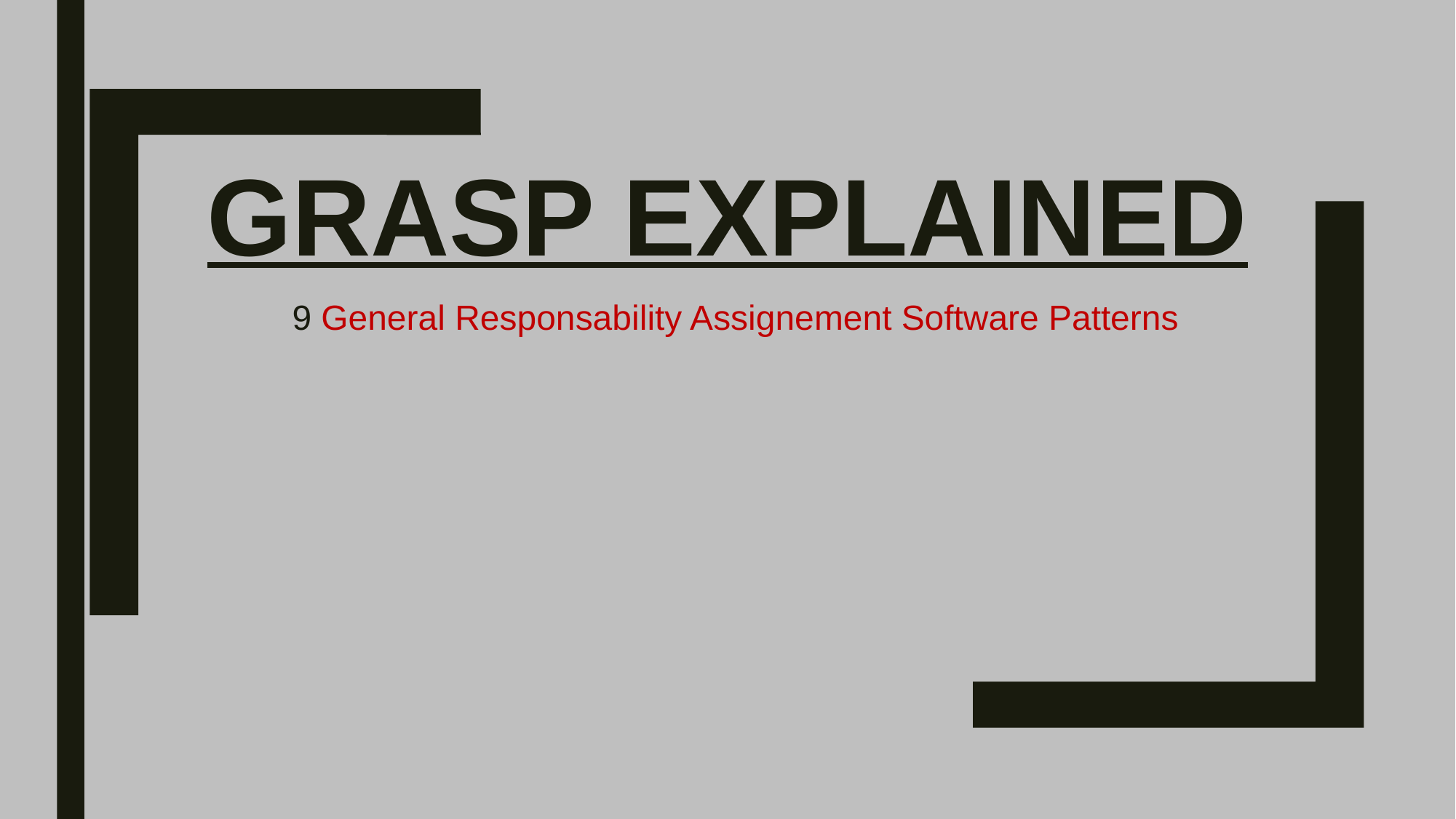

# GRASP EXPLAINED
9 General Responsability Assignement Software Patterns